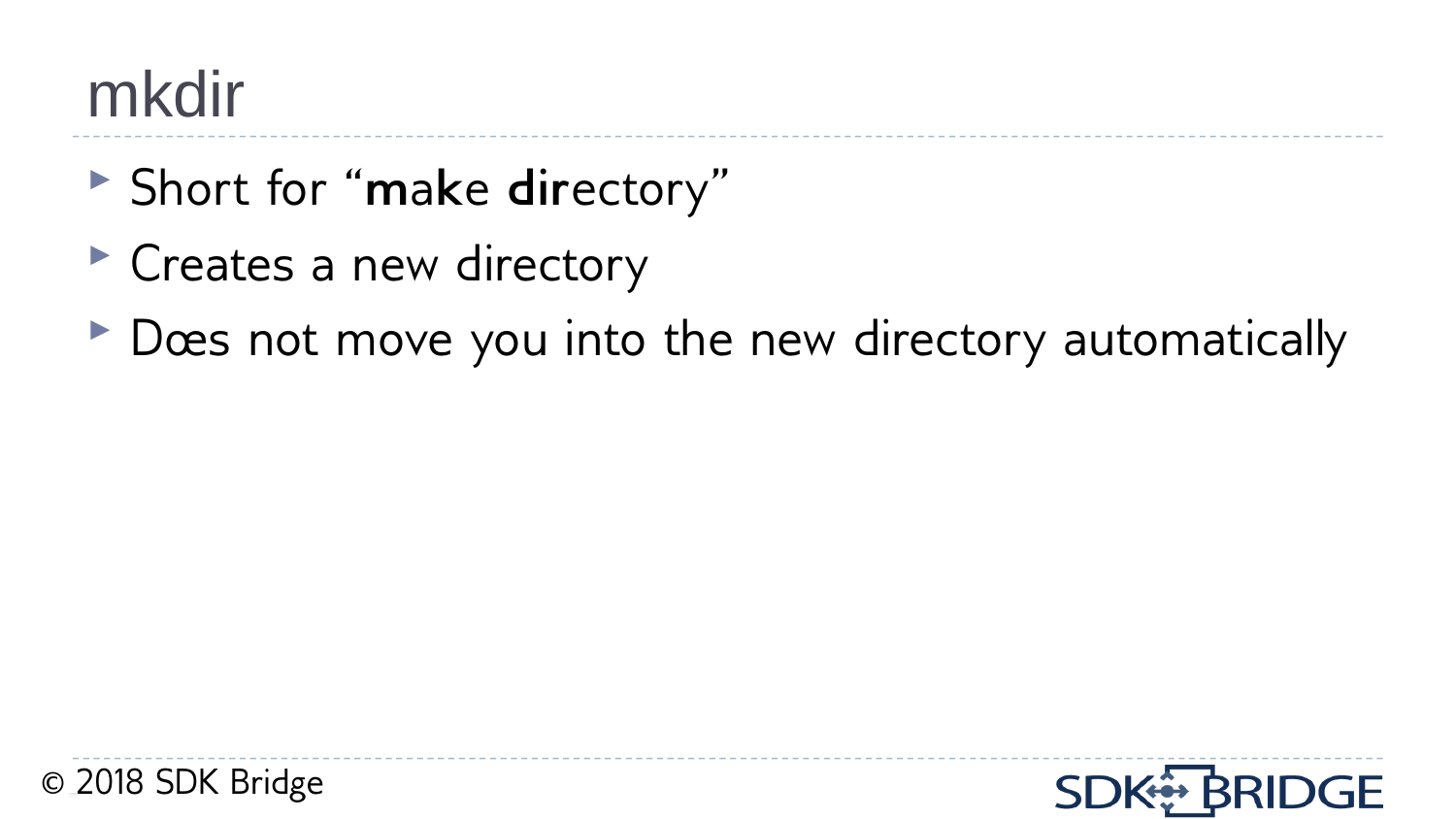

# mkdir
Short for “make directory”
Creates a new directory
Does not move you into the new directory automatically